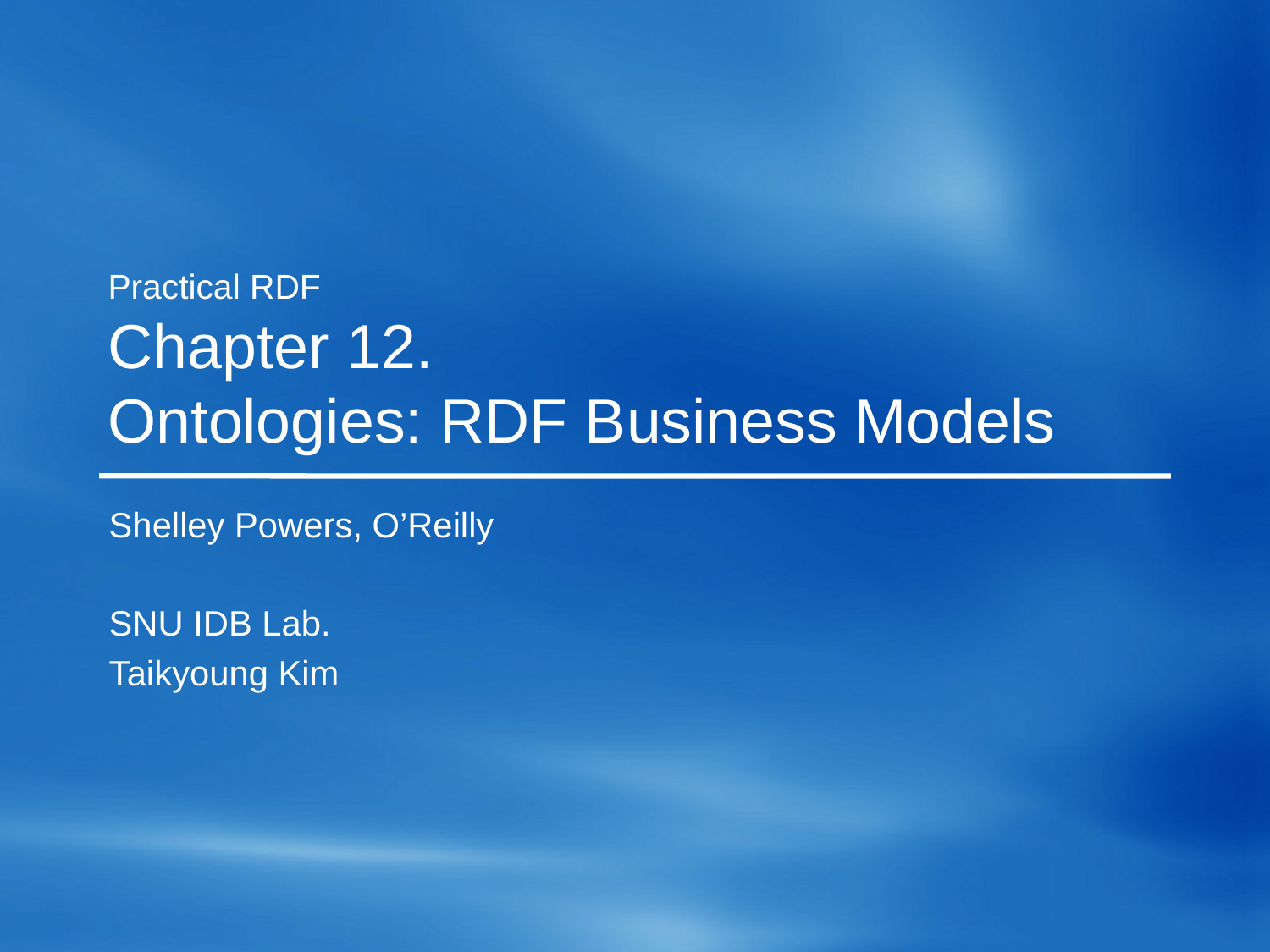

# Practical RDF Chapter 12. Ontologies: RDF Business Models
Shelley Powers, O’Reilly

SNU IDB Lab.
Taikyoung Kim